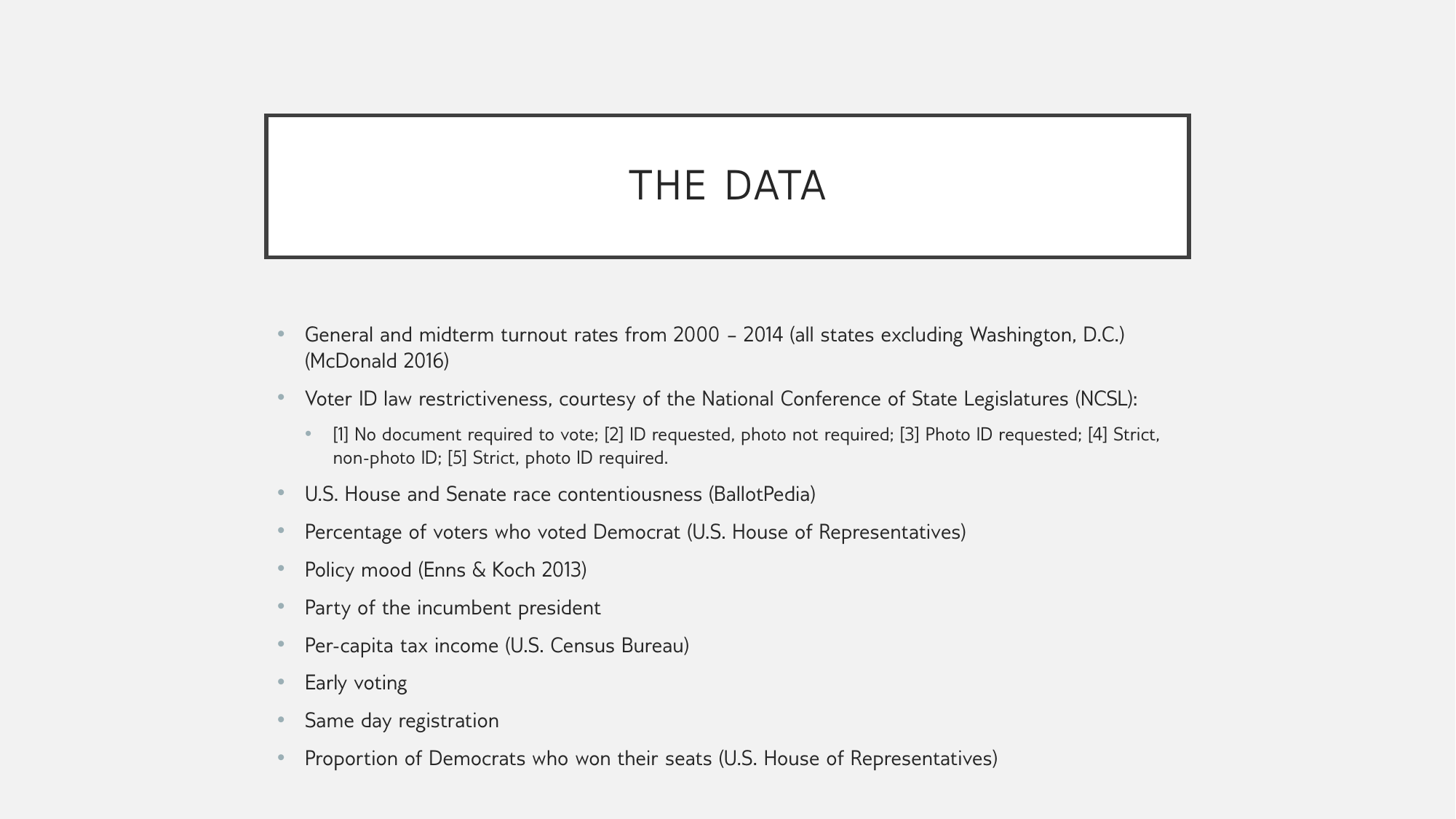

# The data
General and midterm turnout rates from 2000 – 2014 (all states excluding Washington, D.C.) (McDonald 2016)
Voter ID law restrictiveness, courtesy of the National Conference of State Legislatures (NCSL):
[1] No document required to vote; [2] ID requested, photo not required; [3] Photo ID requested; [4] Strict, non-photo ID; [5] Strict, photo ID required.
U.S. House and Senate race contentiousness (BallotPedia)
Percentage of voters who voted Democrat (U.S. House of Representatives)
Policy mood (Enns & Koch 2013)
Party of the incumbent president
Per-capita tax income (U.S. Census Bureau)
Early voting
Same day registration
Proportion of Democrats who won their seats (U.S. House of Representatives)